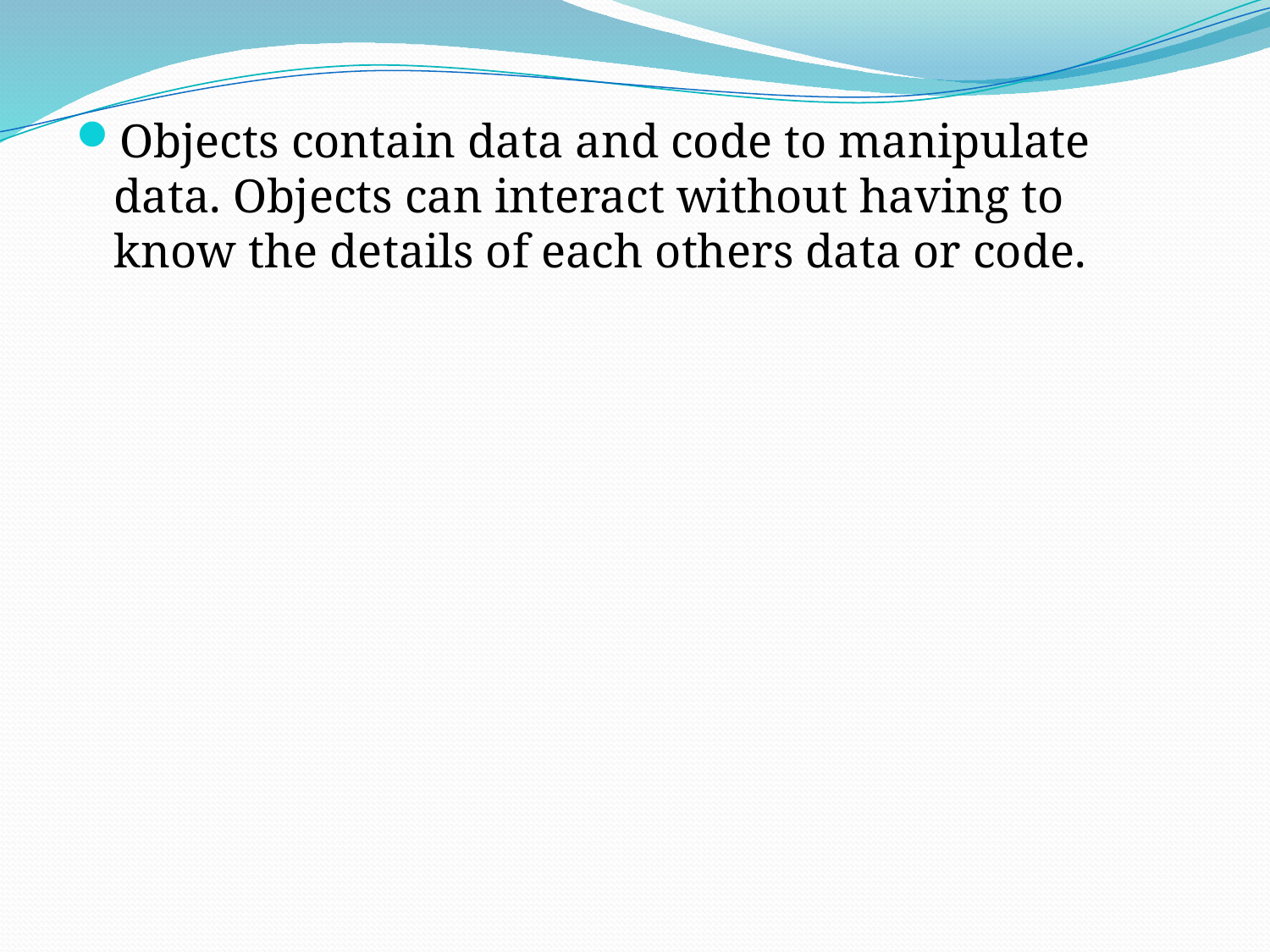

Objects contain data and code to manipulate data. Objects can interact without having to know the details of each others data or code.